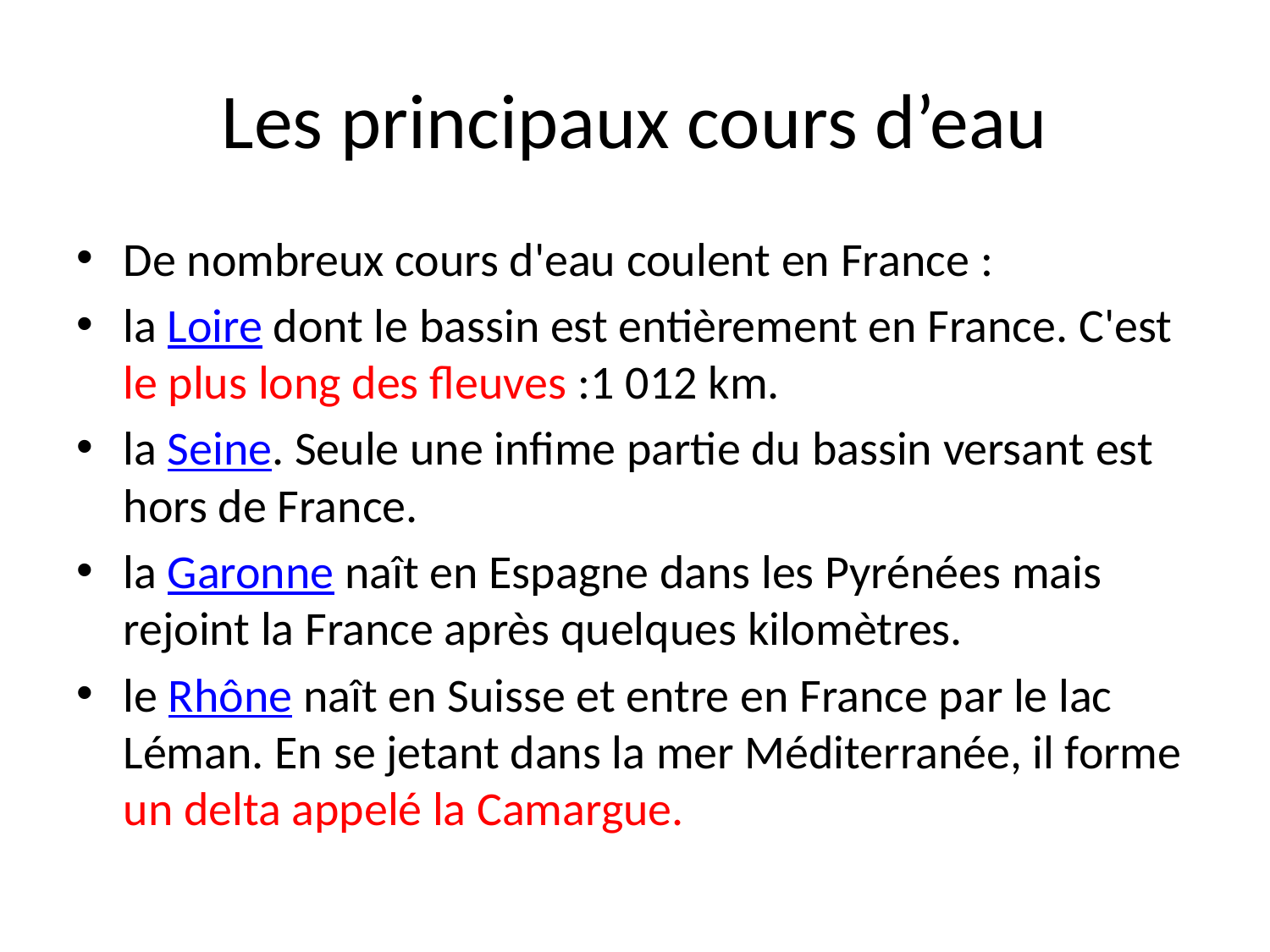

# Les principaux cours d’eau
De nombreux cours d'eau coulent en France :
la Loire dont le bassin est entièrement en France. C'est le plus long des fleuves :1 012 km.
la Seine. Seule une infime partie du bassin versant est hors de France.
la Garonne naît en Espagne dans les Pyrénées mais rejoint la France après quelques kilomètres.
le Rhône naît en Suisse et entre en France par le lac Léman. En se jetant dans la mer Méditerranée, il forme un delta appelé la Camargue.